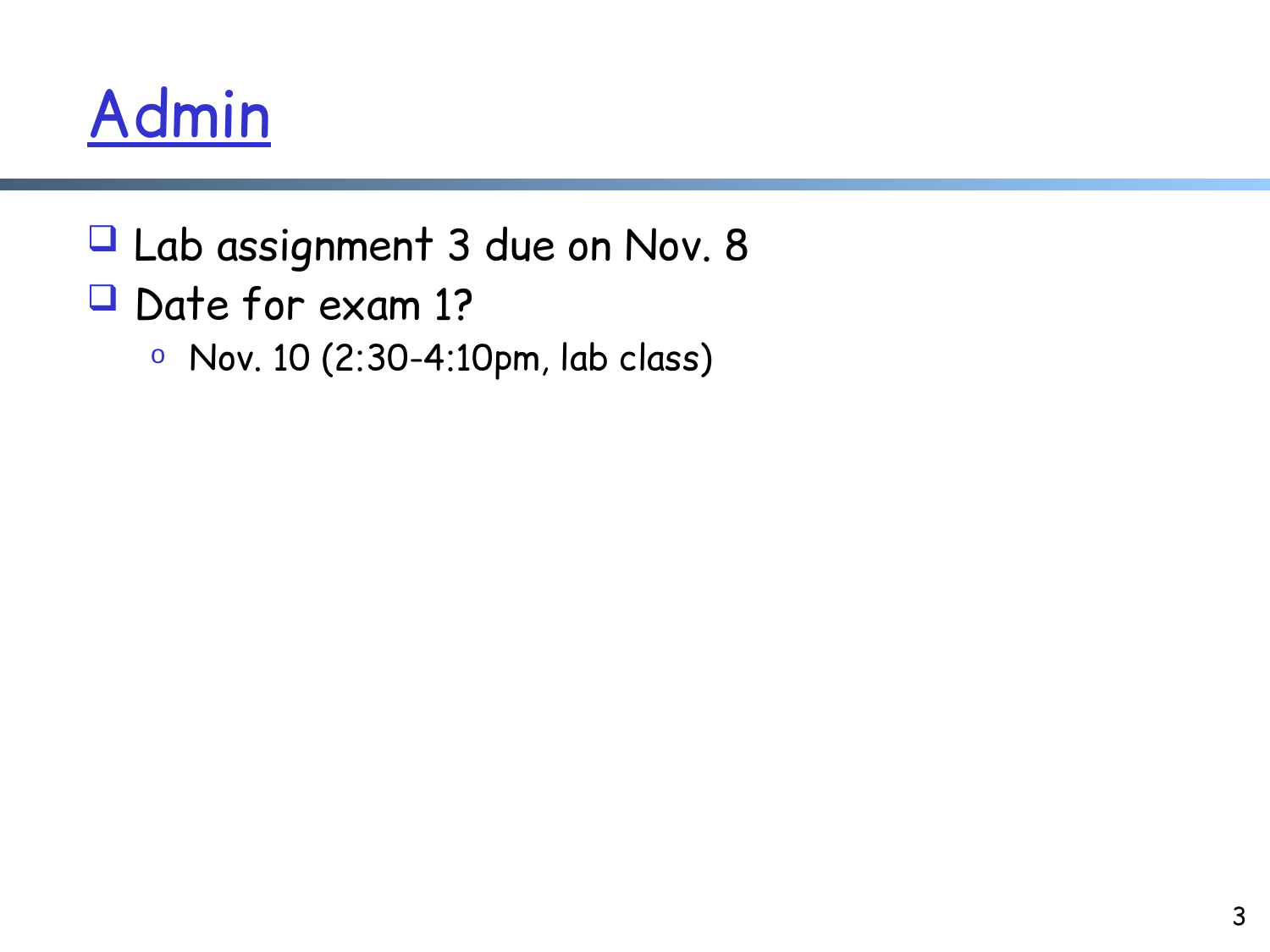

# Admin
Lab assignment 3 due on Nov. 8
Date for exam 1?
Nov. 10 (2:30-4:10pm, lab class)

3